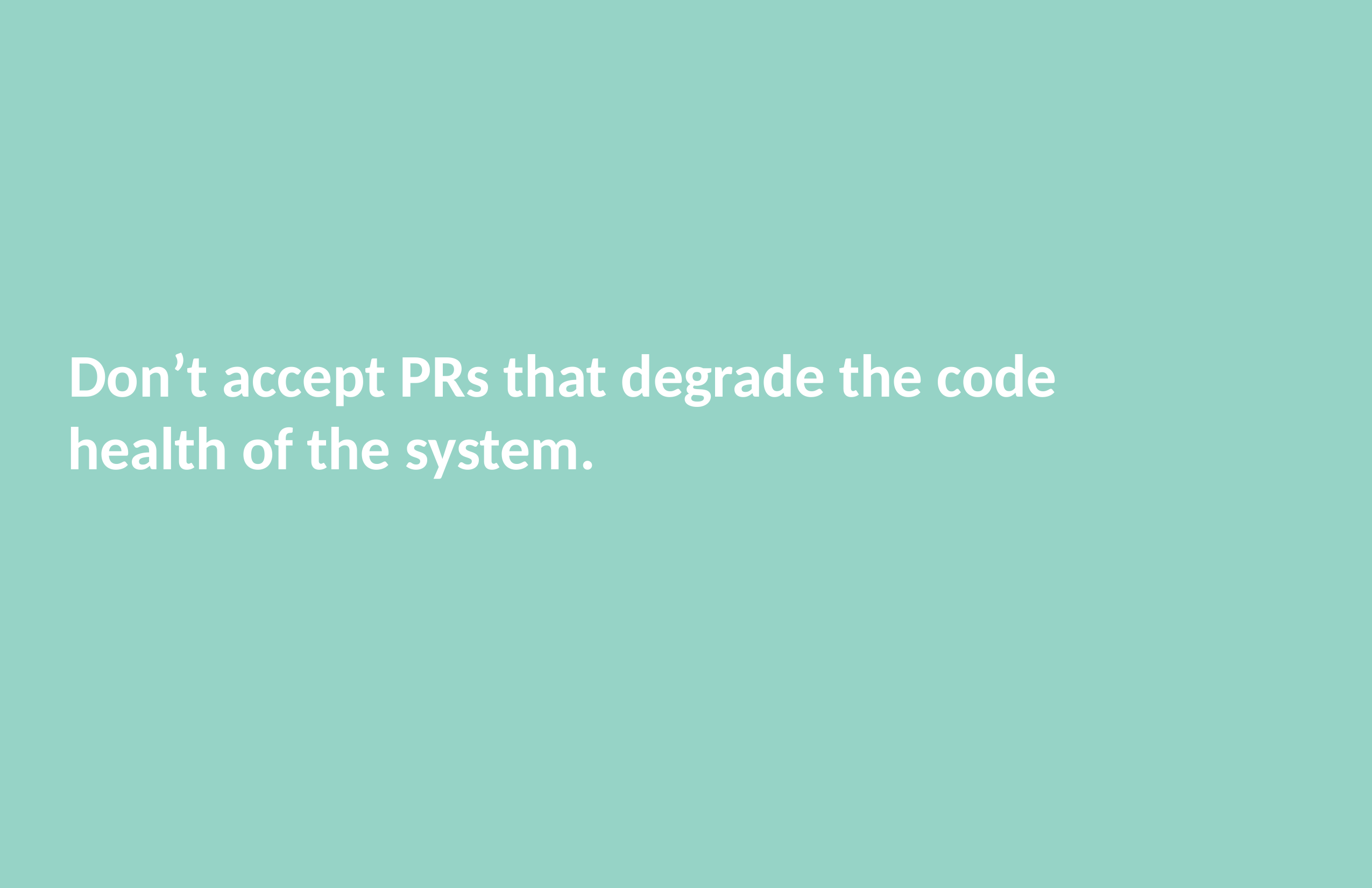

# Don’t accept PRs that degrade the code health of the system.